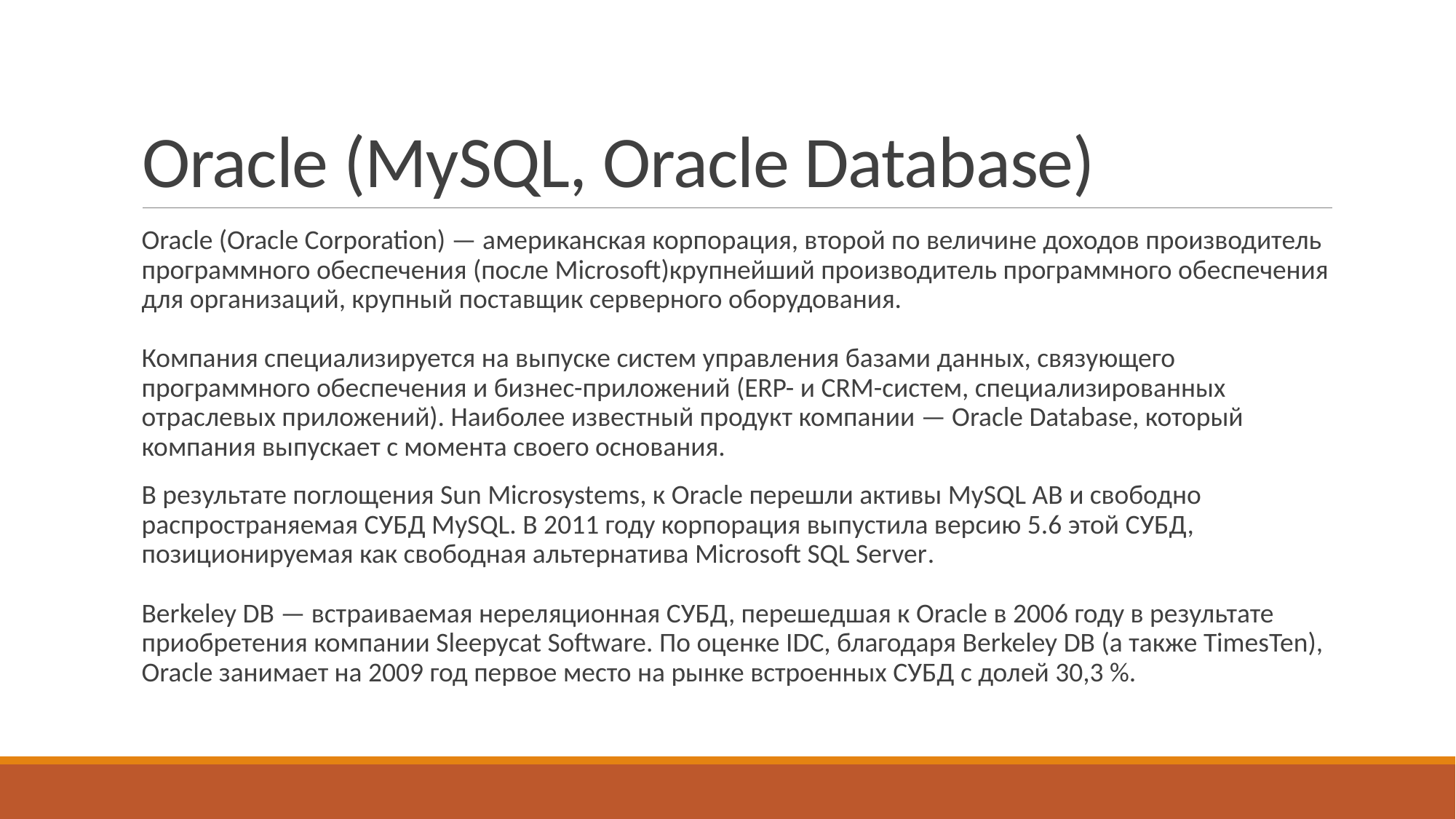

# Oracle (MySQL, Oracle Database)
Oracle (Oracle Corporation) — американская корпорация, второй по величине доходов производитель программного обеспечения (после Microsoft)крупнейший производитель программного обеспечения для организаций, крупный поставщик серверного оборудования.
Компания специализируется на выпуске систем управления базами данных, связующего программного обеспечения и бизнес-приложений (ERP- и CRM-систем, специализированных отраслевых приложений). Наиболее известный продукт компании — Oracle Database, который компания выпускает с момента своего основания.
В результате поглощения Sun Microsystems, к Oracle перешли активы MySQL AB и свободно распространяемая СУБД MySQL. В 2011 году корпорация выпустила версию 5.6 этой СУБД, позиционируемая как свободная альтернатива Microsoft SQL Server.
Berkeley DB — встраиваемая нереляционная СУБД, перешедшая к Oracle в 2006 году в результате приобретения компании Sleepycat Software. По оценке IDC, благодаря Berkeley DB (а также TimesTen), Oracle занимает на 2009 год первое место на рынке встроенных СУБД с долей 30,3 %.